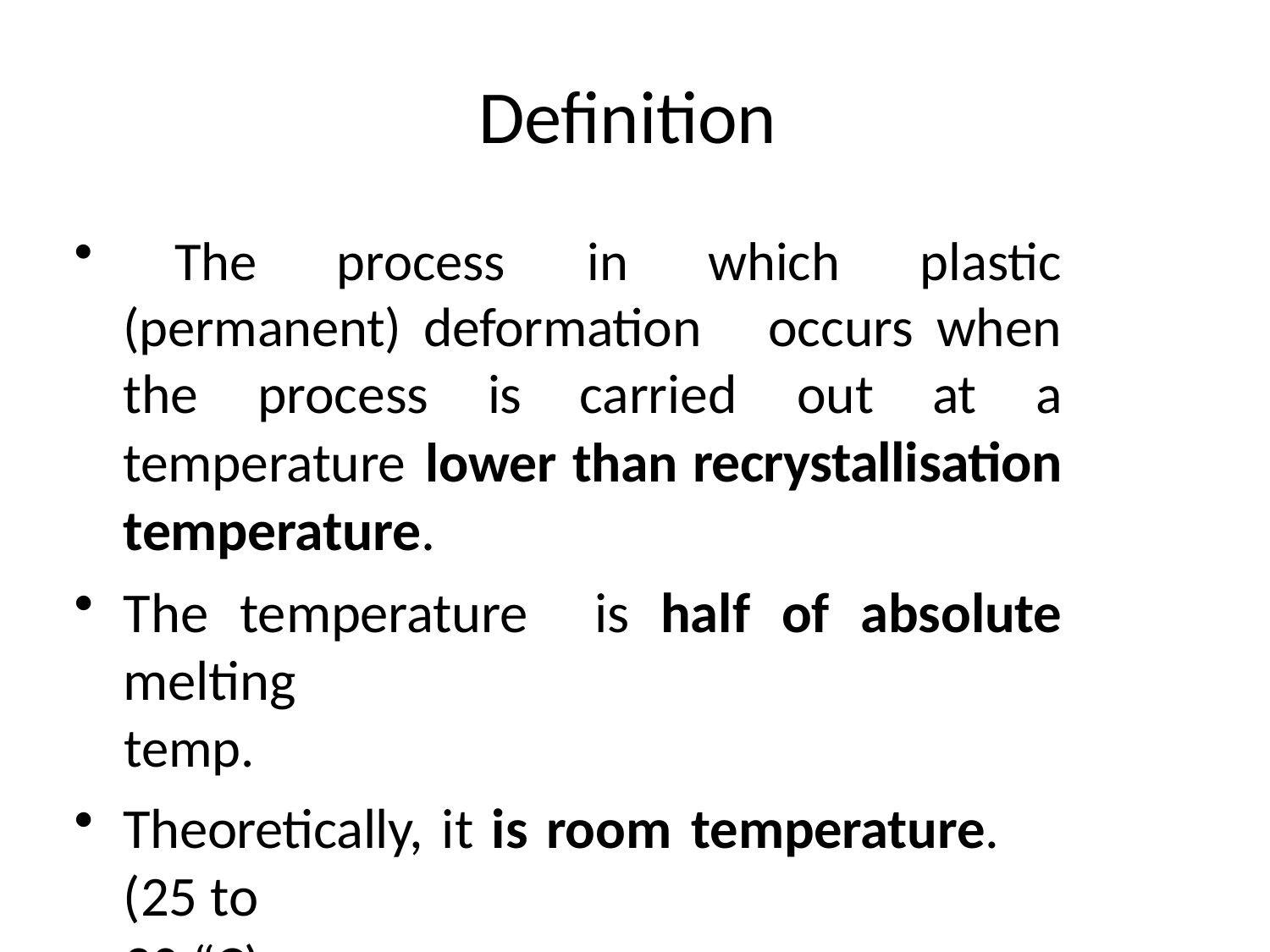

# Definition
	The process in which plastic (permanent) deformation	occurs when the process is carried out at a temperature lower than recrystallisation temperature.
The temperature	is half of absolute melting
temp.
Theoretically, it is room temperature.	(25 to
30 “C)